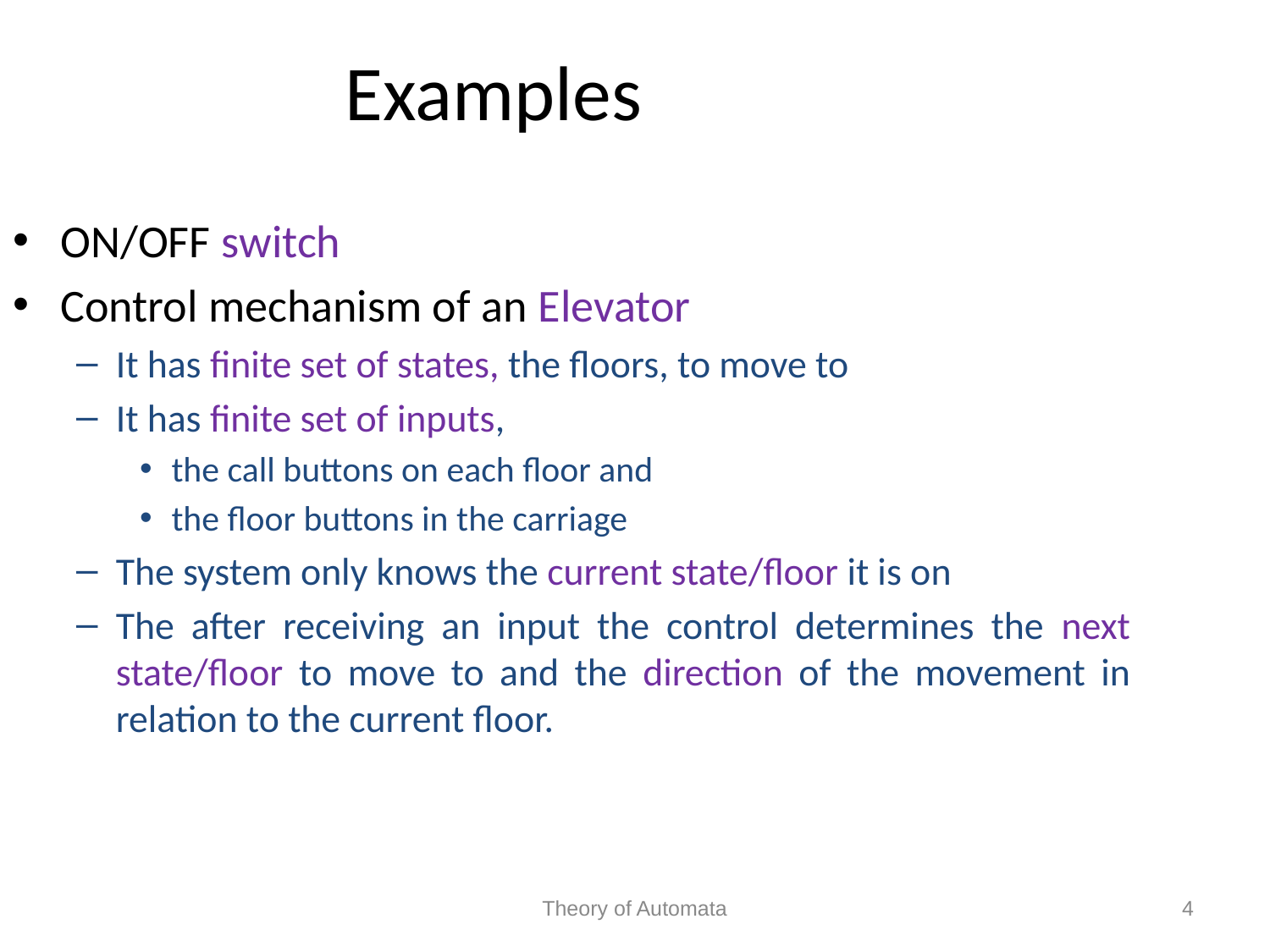

Examples
ON/OFF switch
Control mechanism of an Elevator
It has finite set of states, the floors, to move to
It has finite set of inputs,
the call buttons on each floor and
the floor buttons in the carriage
The system only knows the current state/floor it is on
The after receiving an input the control determines the next state/floor to move to and the direction of the movement in relation to the current floor.

Theory of Automata
4